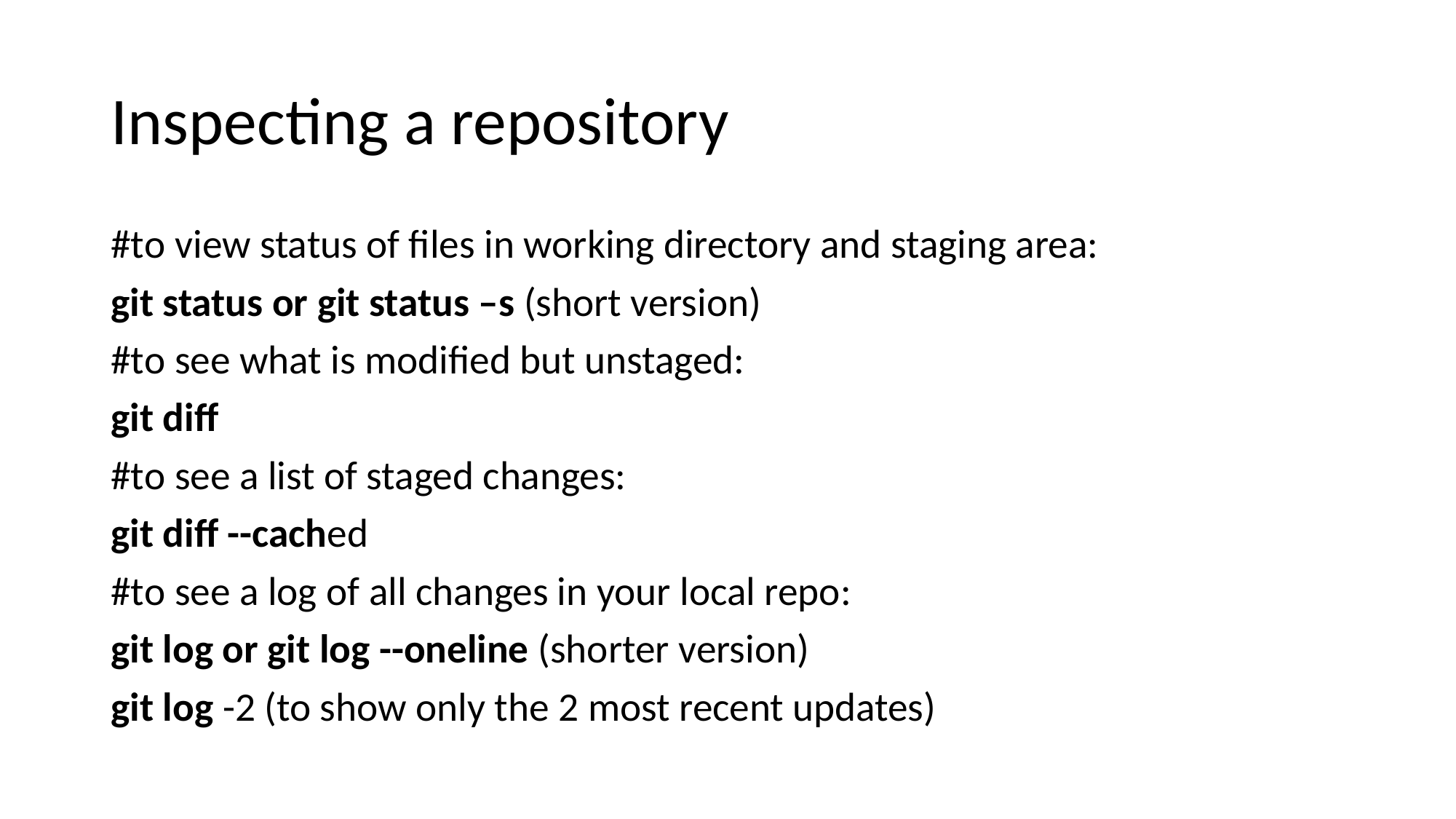

# Inspecting a repository
#to view status of files in working directory and staging area:
git status or git status –s (short version)
#to see what is modified but unstaged:
git diff
#to see a list of staged changes:
git diff --cached
#to see a log of all changes in your local repo:
git log or git log --oneline (shorter version)
git log -2 (to show only the 2 most recent updates)